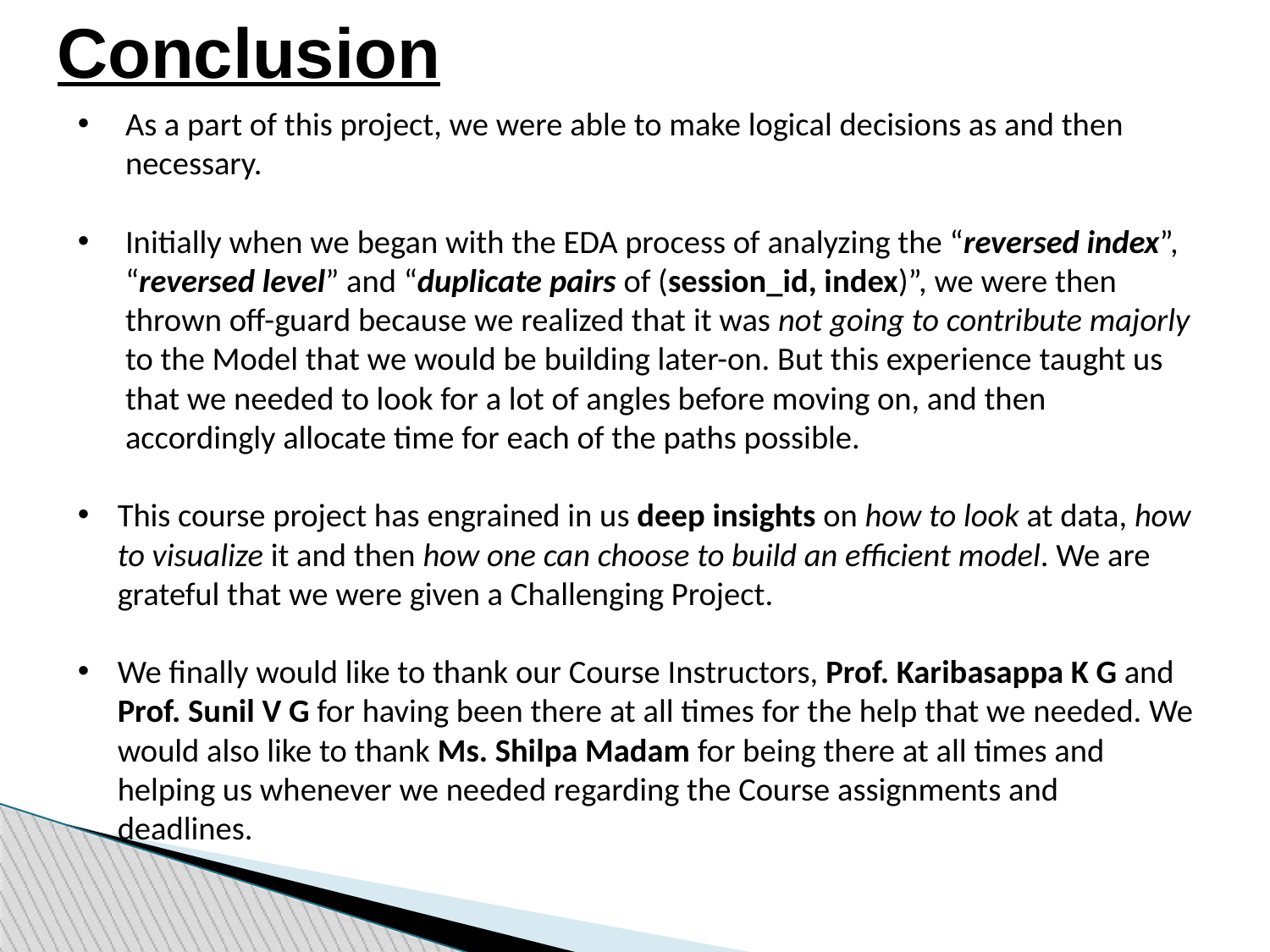

# Conclusion
As a part of this project, we were able to make logical decisions as and then necessary.

Initially when we began with the EDA process of analyzing the “reversed index”, “reversed level” and “duplicate pairs of (session_id, index)”, we were then thrown off-guard because we realized that it was not going to contribute majorly to the Model that we would be building later-on. But this experience taught us that we needed to look for a lot of angles before moving on, and then accordingly allocate time for each of the paths possible.

This course project has engrained in us deep insights on how to look at data, how to visualize it and then how one can choose to build an efficient model. We are grateful that we were given a Challenging Project.

We finally would like to thank our Course Instructors, Prof. Karibasappa K G and Prof. Sunil V G for having been there at all times for the help that we needed. We would also like to thank Ms. Shilpa Madam for being there at all times and helping us whenever we needed regarding the Course assignments and deadlines.